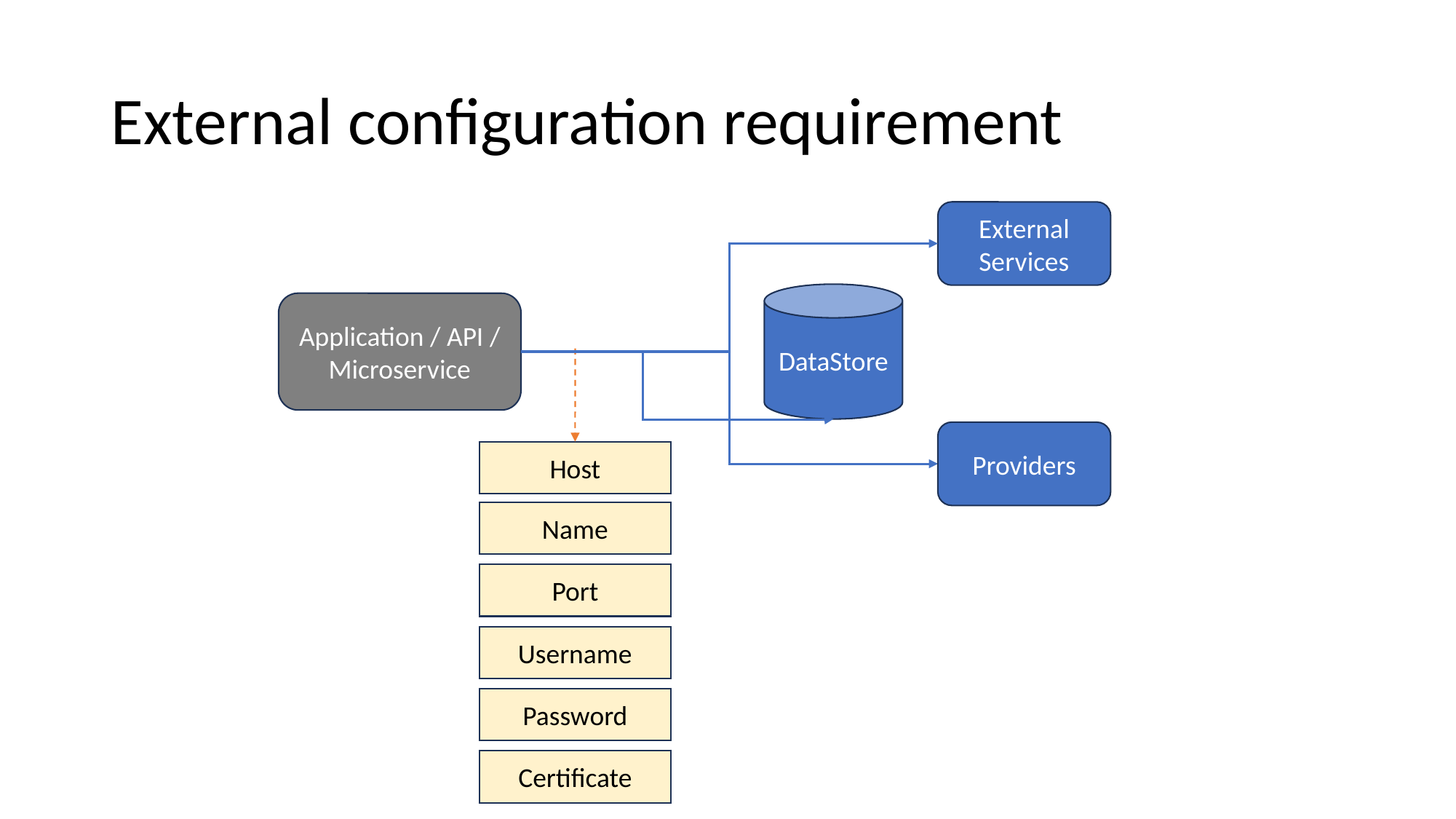

# External configuration requirement
External Services
DataStore
Application / API / Microservice
Providers
Host
Name
Port
Username
Password
Certificate